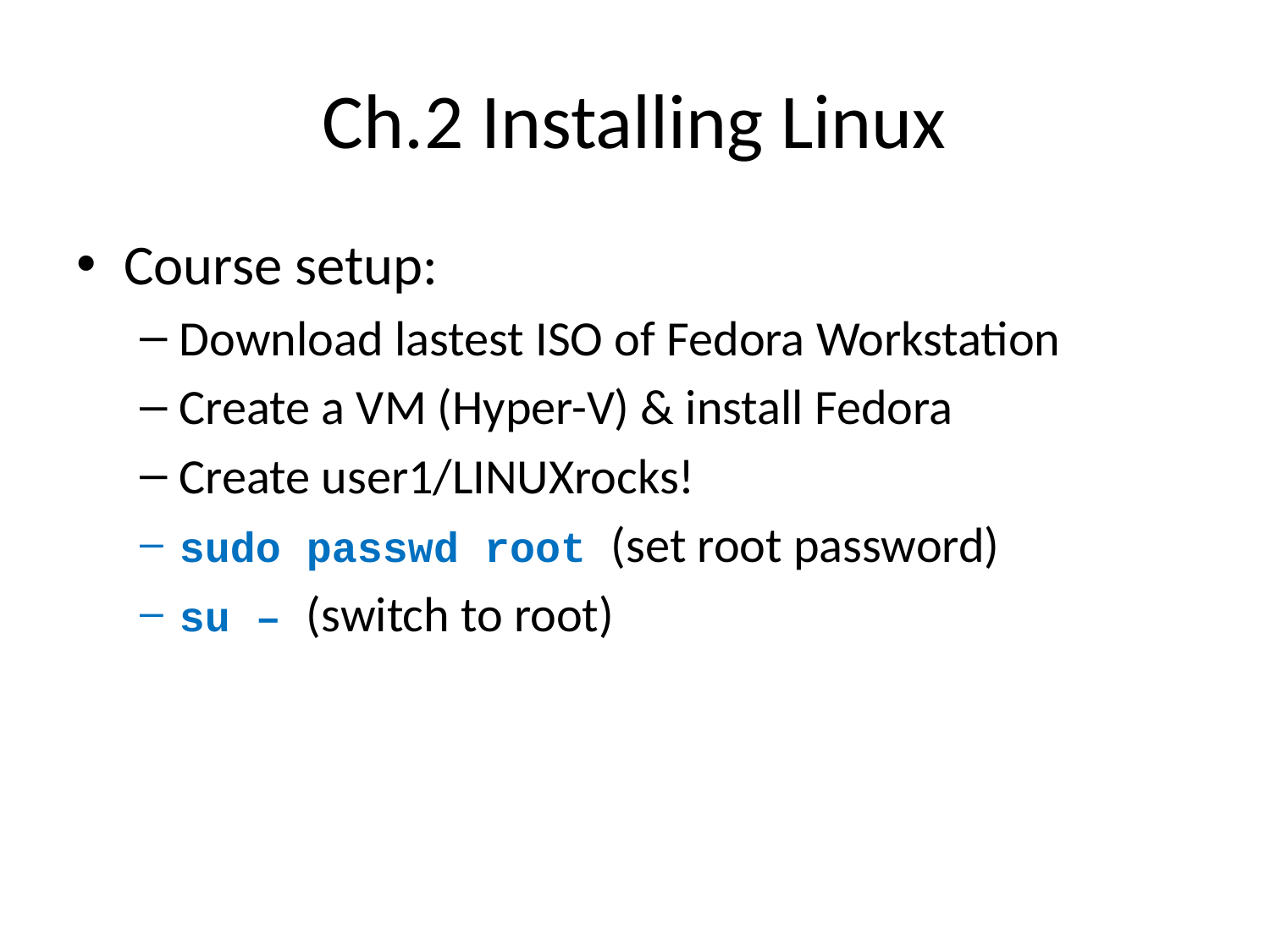

# Ch.2 Installing Linux
Course setup:
Download lastest ISO of Fedora Workstation
Create a VM (Hyper-V) & install Fedora
Create user1/LINUXrocks!
sudo passwd root (set root password)
su – (switch to root)